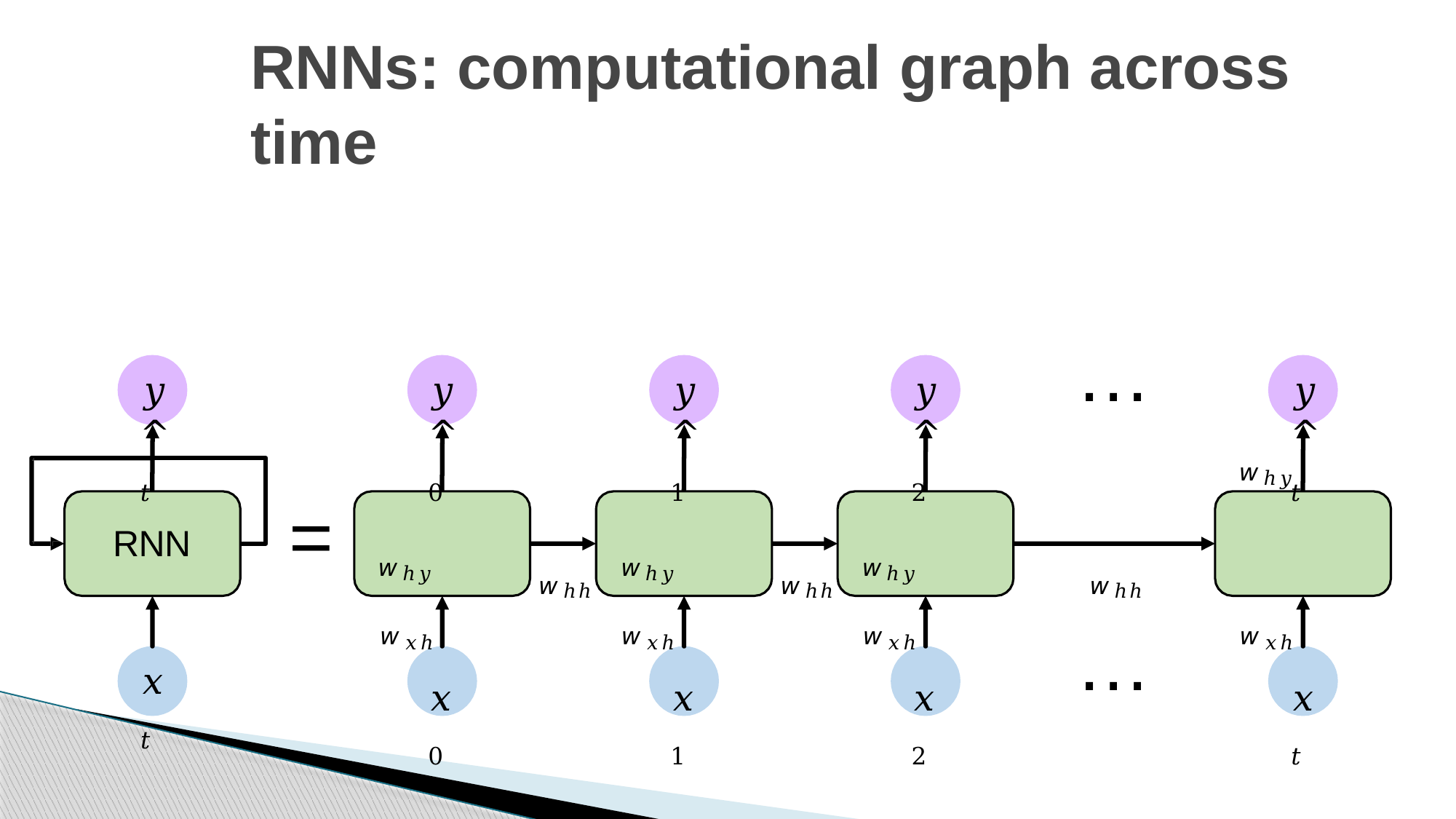

# RNNs: computational graph across time
…

𝑦^𝑡
𝑦^0
𝘸ℎ𝑦
𝑦^1
𝘸ℎ𝑦
𝑦^2
𝘸ℎ𝑦
𝑦^𝑡

𝘸ℎ𝑦
=

RNN
𝘸ℎℎ
𝘸ℎℎ
𝘸ℎℎ
𝘸𝑥ℎ
𝑥0
𝘸𝑥ℎ
𝑥1
𝘸𝑥ℎ
𝑥2
𝘸𝑥ℎ
𝑥𝑡
…

𝑥𝑡